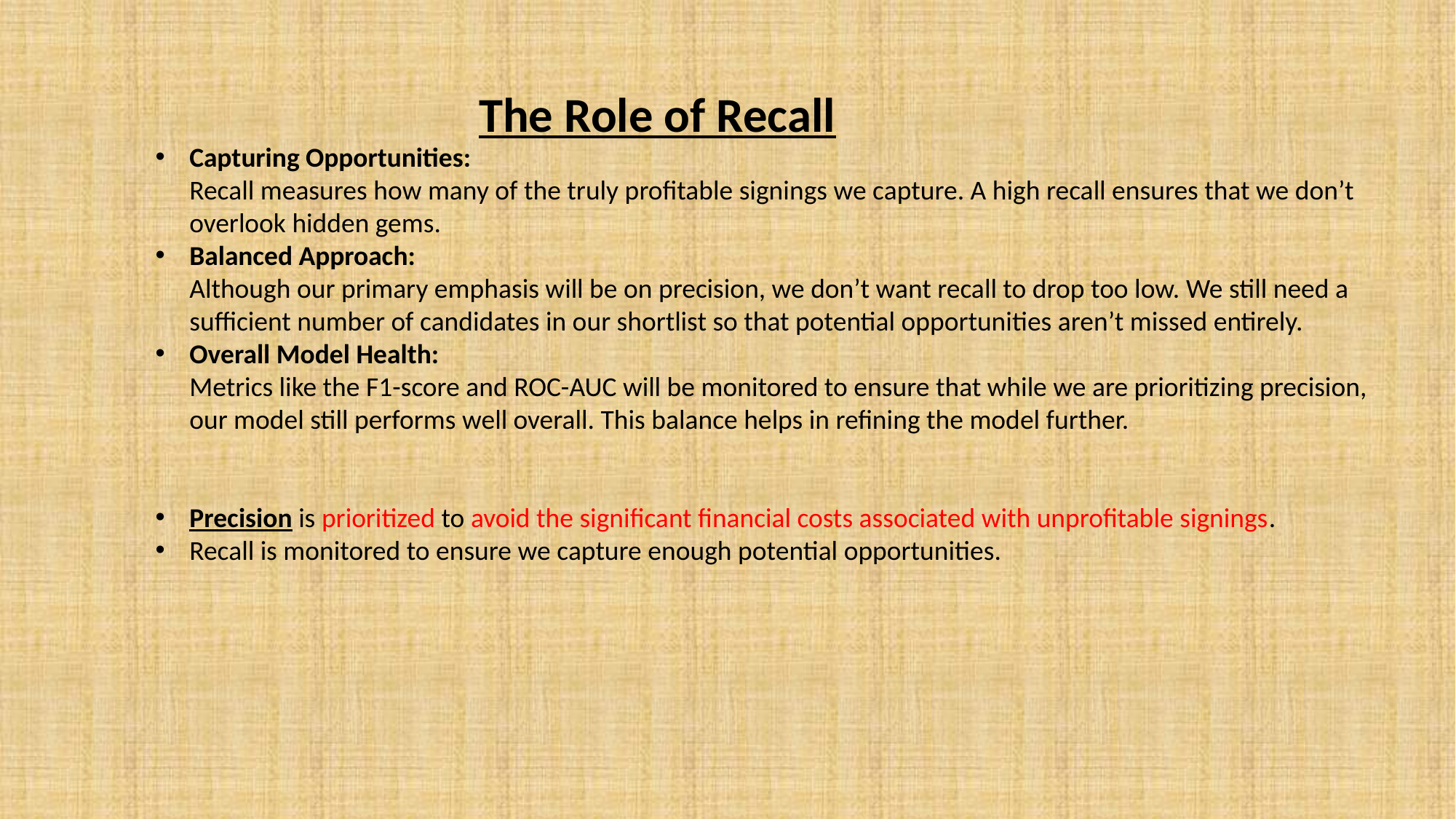

The Role of Recall
Capturing Opportunities:
Recall measures how many of the truly profitable signings we capture. A high recall ensures that we don’t overlook hidden gems.
Balanced Approach:
Although our primary emphasis will be on precision, we don’t want recall to drop too low. We still need a sufficient number of candidates in our shortlist so that potential opportunities aren’t missed entirely.
Overall Model Health:
Metrics like the F1-score and ROC-AUC will be monitored to ensure that while we are prioritizing precision, our model still performs well overall. This balance helps in refining the model further.

Precision is prioritized to avoid the significant financial costs associated with unprofitable signings.
Recall is monitored to ensure we capture enough potential opportunities.